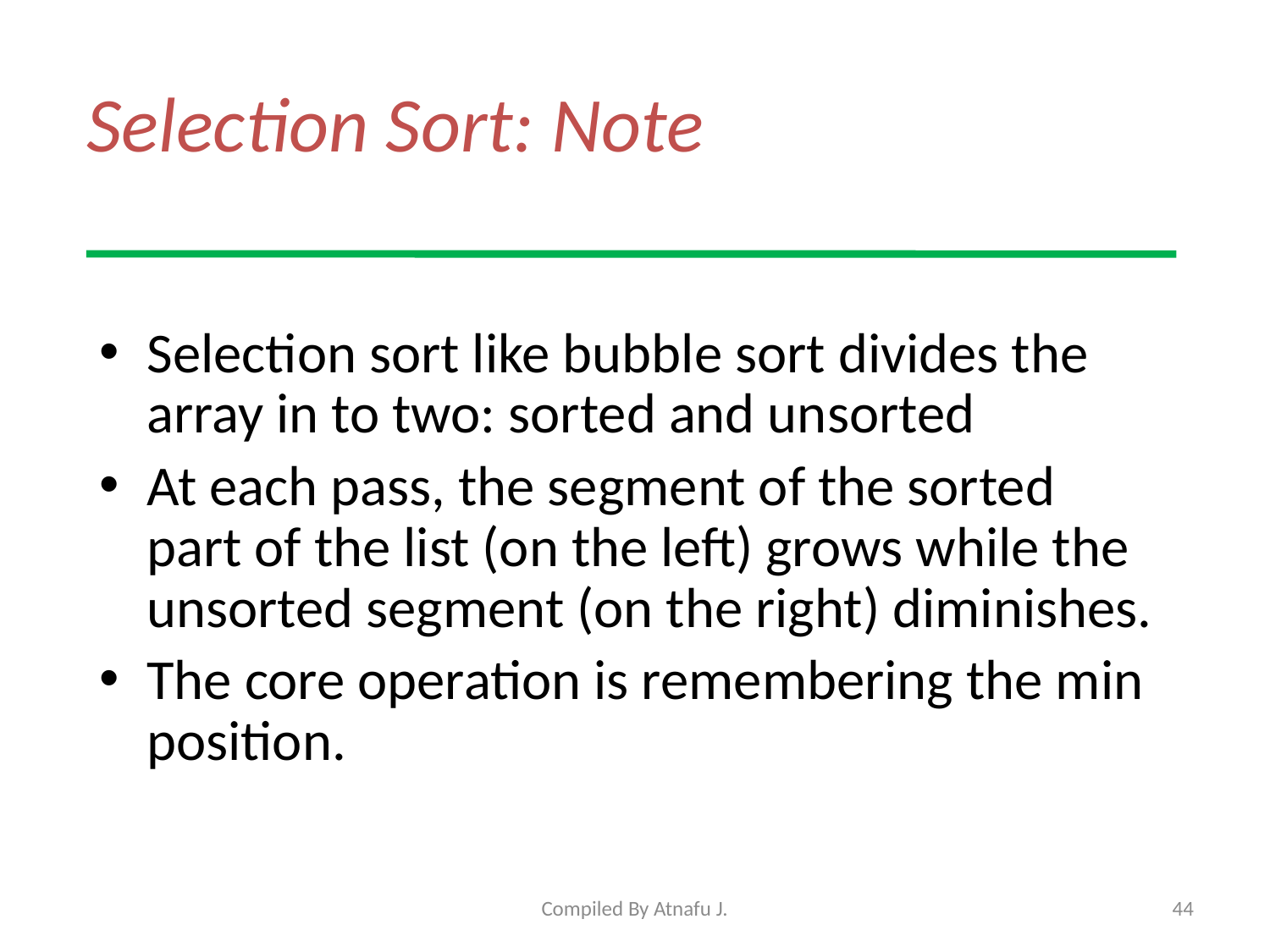

# Selection Sort: Note
Selection sort like bubble sort divides the array in to two: sorted and unsorted
At each pass, the segment of the sorted part of the list (on the left) grows while the unsorted segment (on the right) diminishes.
The core operation is remembering the min position.

Compiled By Atnafu J.
44